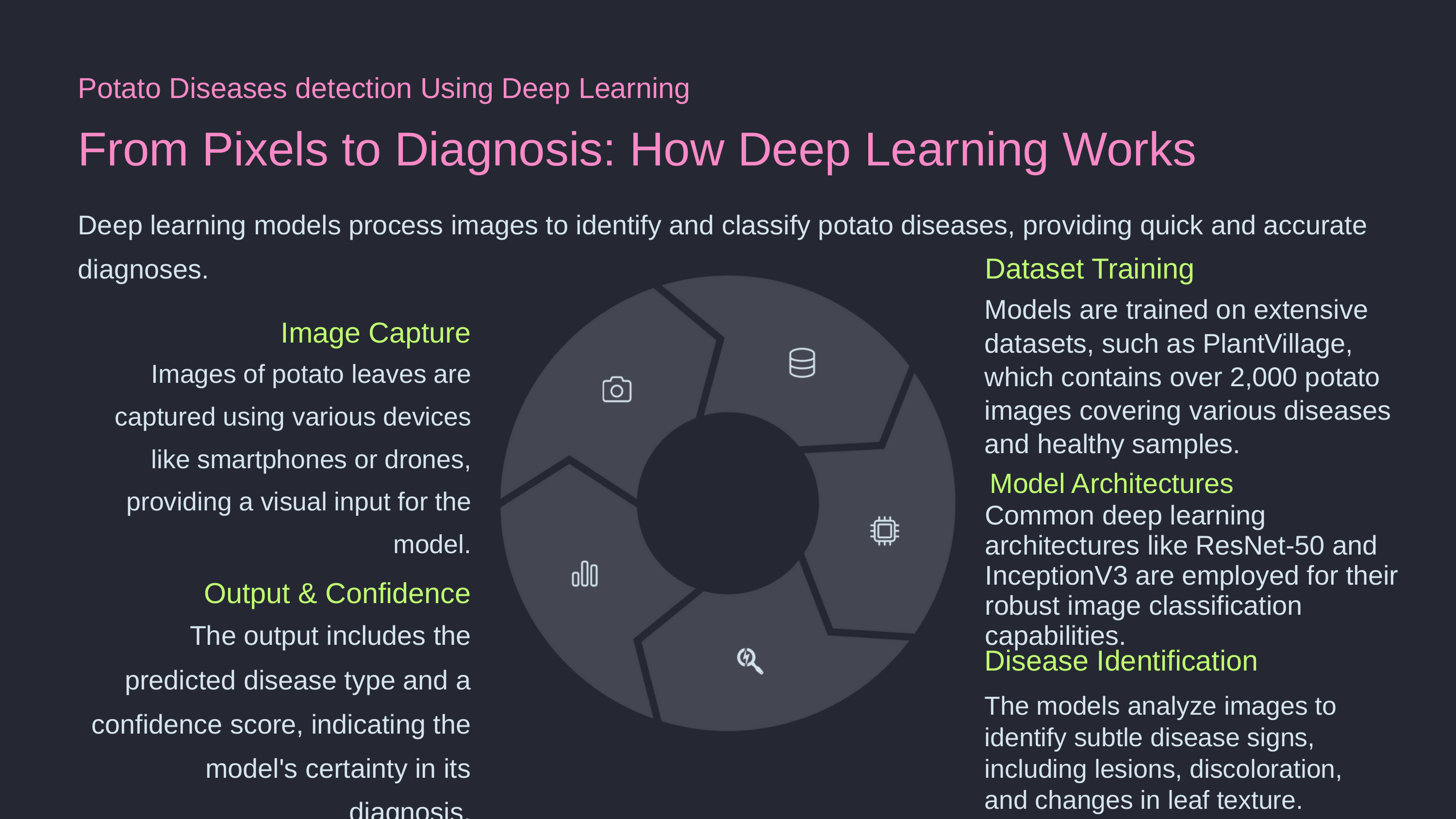

Potato Diseases detection Using Deep Learning
From Pixels to Diagnosis: How Deep Learning Works
Deep learning models process images to identify and classify potato diseases, providing quick and accurate diagnoses.
Dataset Training

Models are trained on extensive datasets, such as PlantVillage, which contains over 2,000 potato images covering various diseases and healthy samples.
Image Capture

Images of potato leaves are captured using various devices like smartphones or drones, providing a visual input for the model.

Model Architectures
Common deep learning architectures like ResNet-50 and InceptionV3 are employed for their robust image classification capabilities.

Output & Confidence
The output includes the predicted disease type and a confidence score, indicating the model's certainty in its diagnosis.
Disease Identification

The models analyze images to identify subtle disease signs, including lesions, discoloration, and changes in leaf texture.